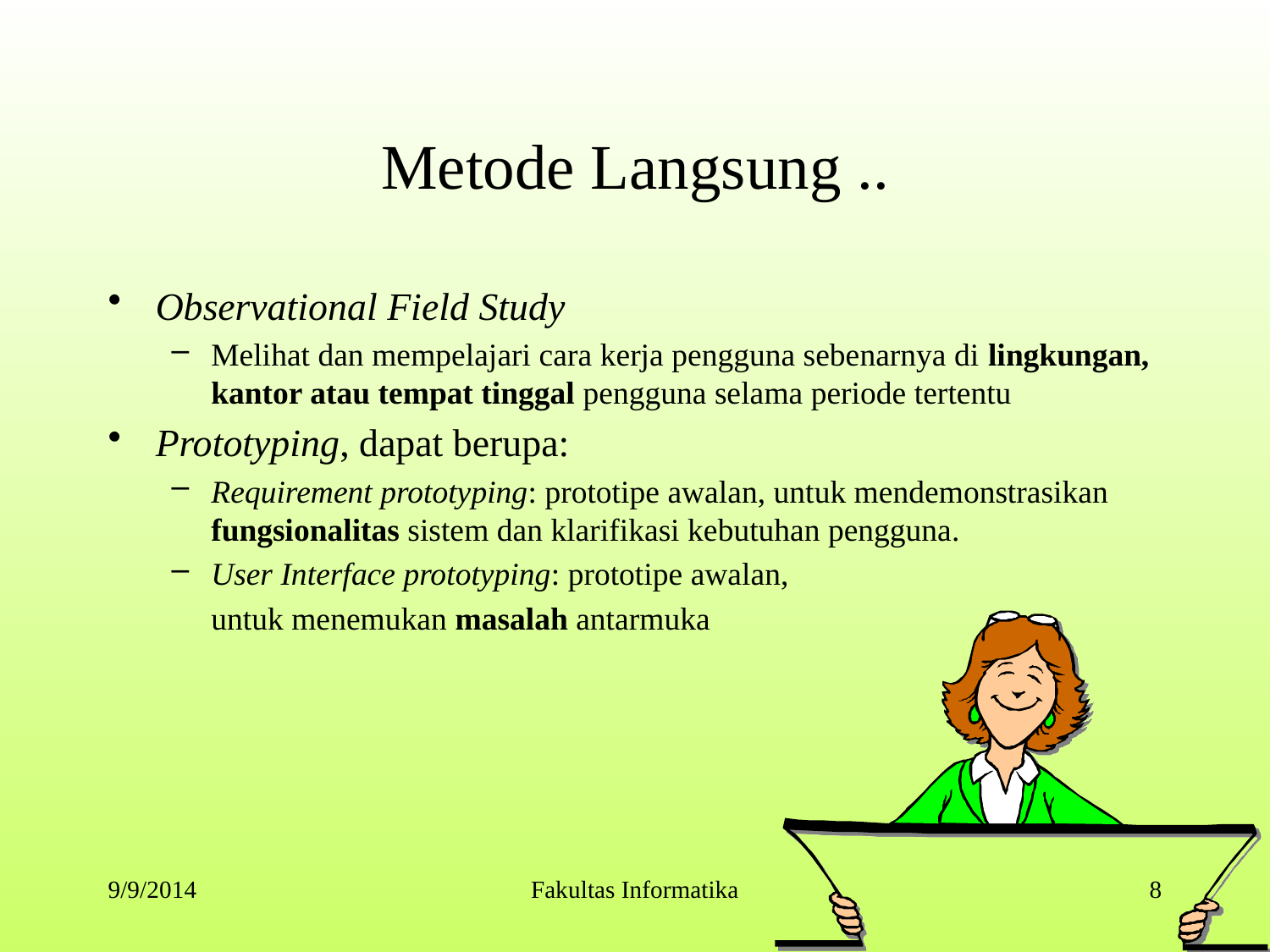

# Metode Langsung ..
Observational Field Study
Melihat dan mempelajari cara kerja pengguna sebenarnya di lingkungan, kantor atau tempat tinggal pengguna selama periode tertentu
Prototyping, dapat berupa:
Requirement prototyping: prototipe awalan, untuk mendemonstrasikan fungsionalitas sistem dan klarifikasi kebutuhan pengguna.
User Interface prototyping: prototipe awalan,
	untuk menemukan masalah antarmuka
9/9/2014
Fakultas Informatika
8